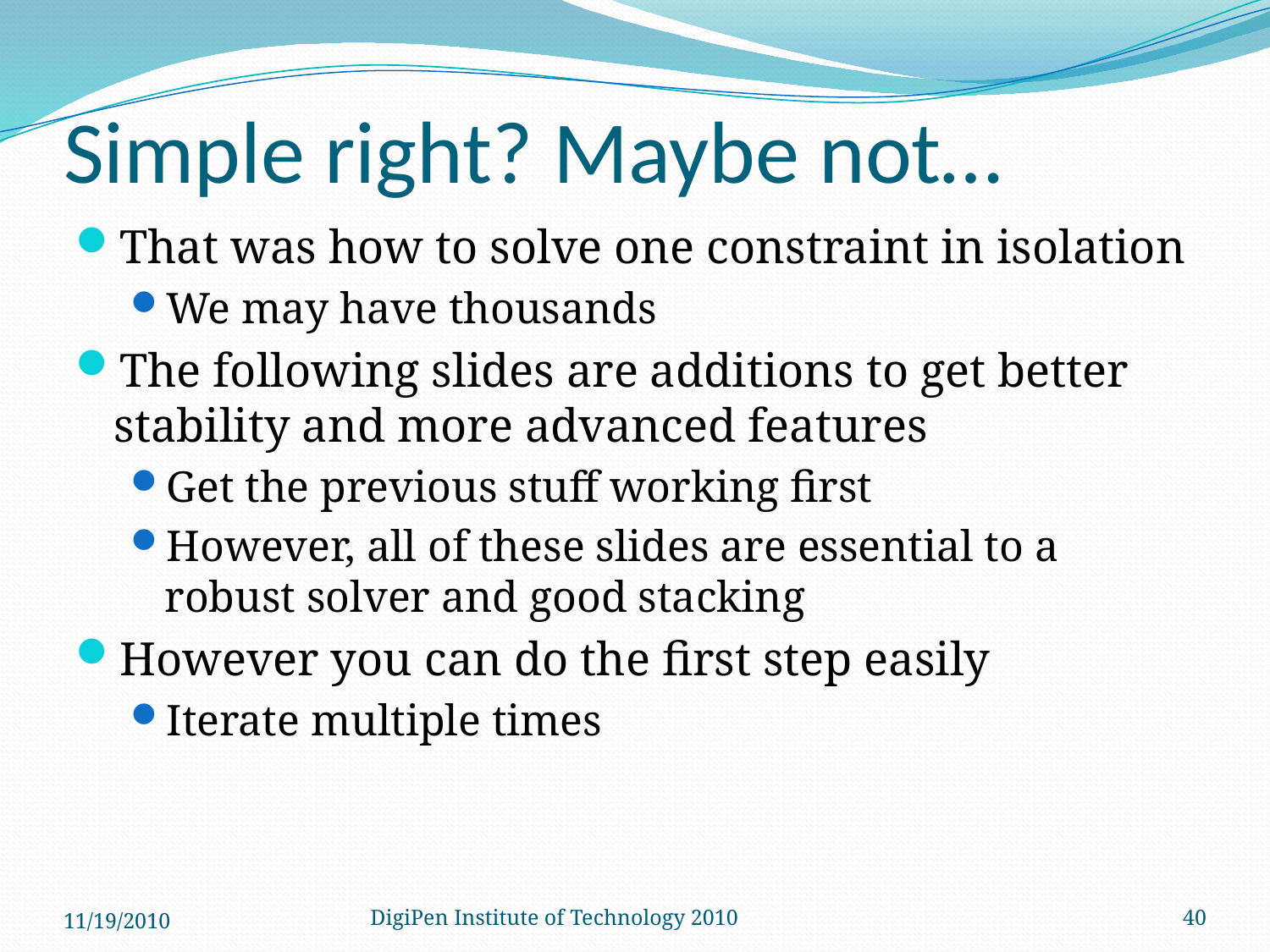

# Simple right? Maybe not…
That was how to solve one constraint in isolation
We may have thousands
The following slides are additions to get better stability and more advanced features
Get the previous stuff working first
However, all of these slides are essential to a robust solver and good stacking
However you can do the first step easily
Iterate multiple times
11/19/2010
DigiPen Institute of Technology 2010
40